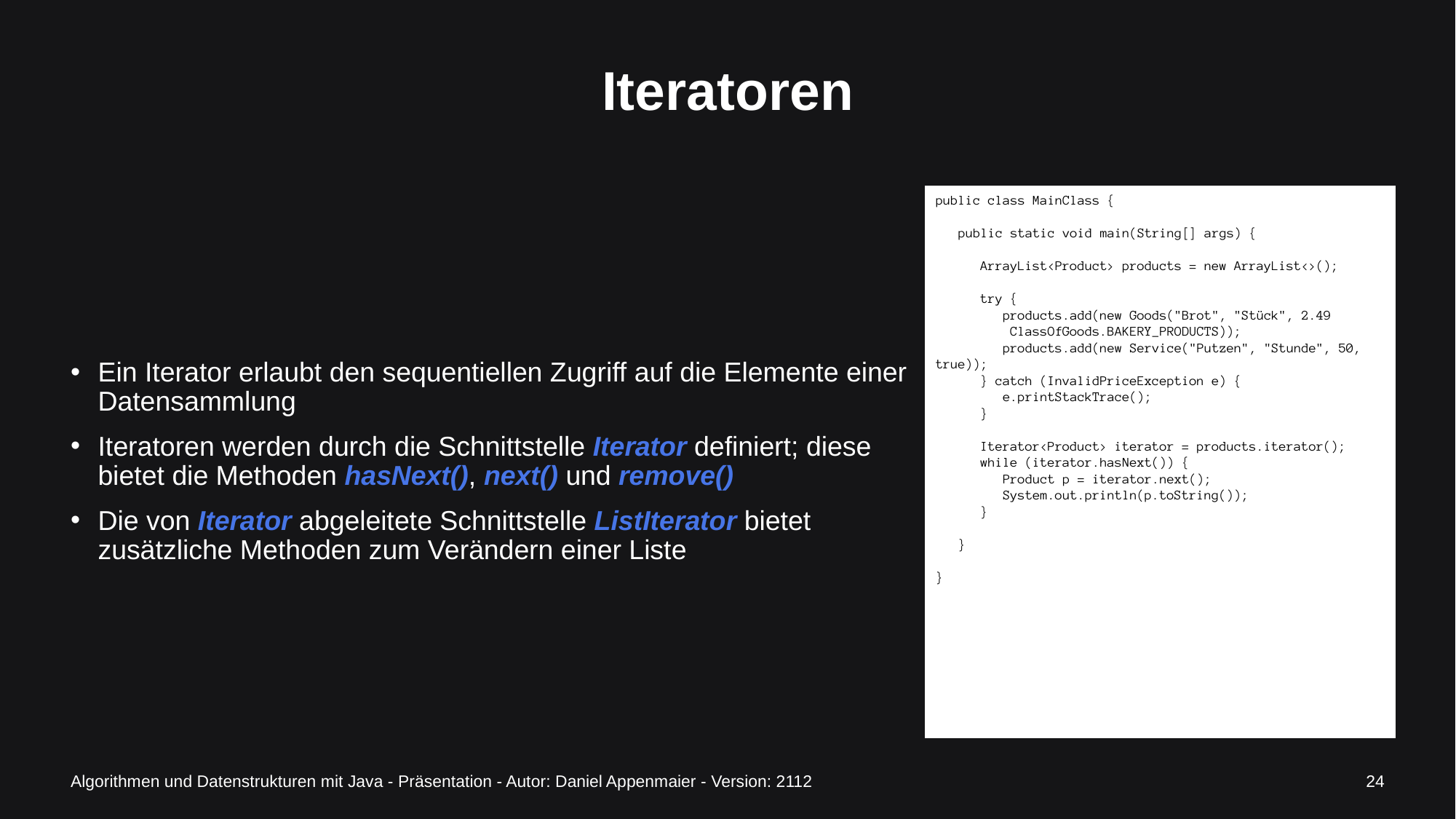

# Iteratoren
Ein Iterator erlaubt den sequentiellen Zugriff auf die Elemente einer Datensammlung
Iteratoren werden durch die Schnittstelle Iterator definiert; diese bietet die Methoden hasNext(), next() und remove()
Die von Iterator abgeleitete Schnittstelle ListIterator bietet zusätzliche Methoden zum Verändern einer Liste
public class MainClass {

   public static void main(String[] args) {

      ArrayList<Product> products = new ArrayList<>();

      try {
         products.add(new Goods("Brot", "Stück", 2.49
          ClassOfGoods.BAKERY_PRODUCTS));
         products.add(new Service("Putzen", "Stunde", 50, true));
      } catch (InvalidPriceException e) {
         e.printStackTrace();
      }

      Iterator<Product> iterator = products.iterator();
      while (iterator.hasNext()) {
         Product p = iterator.next();
         System.out.println(p.toString());
      }

   }

}
Algorithmen und Datenstrukturen mit Java - Präsentation - Autor: Daniel Appenmaier - Version: 2112
24